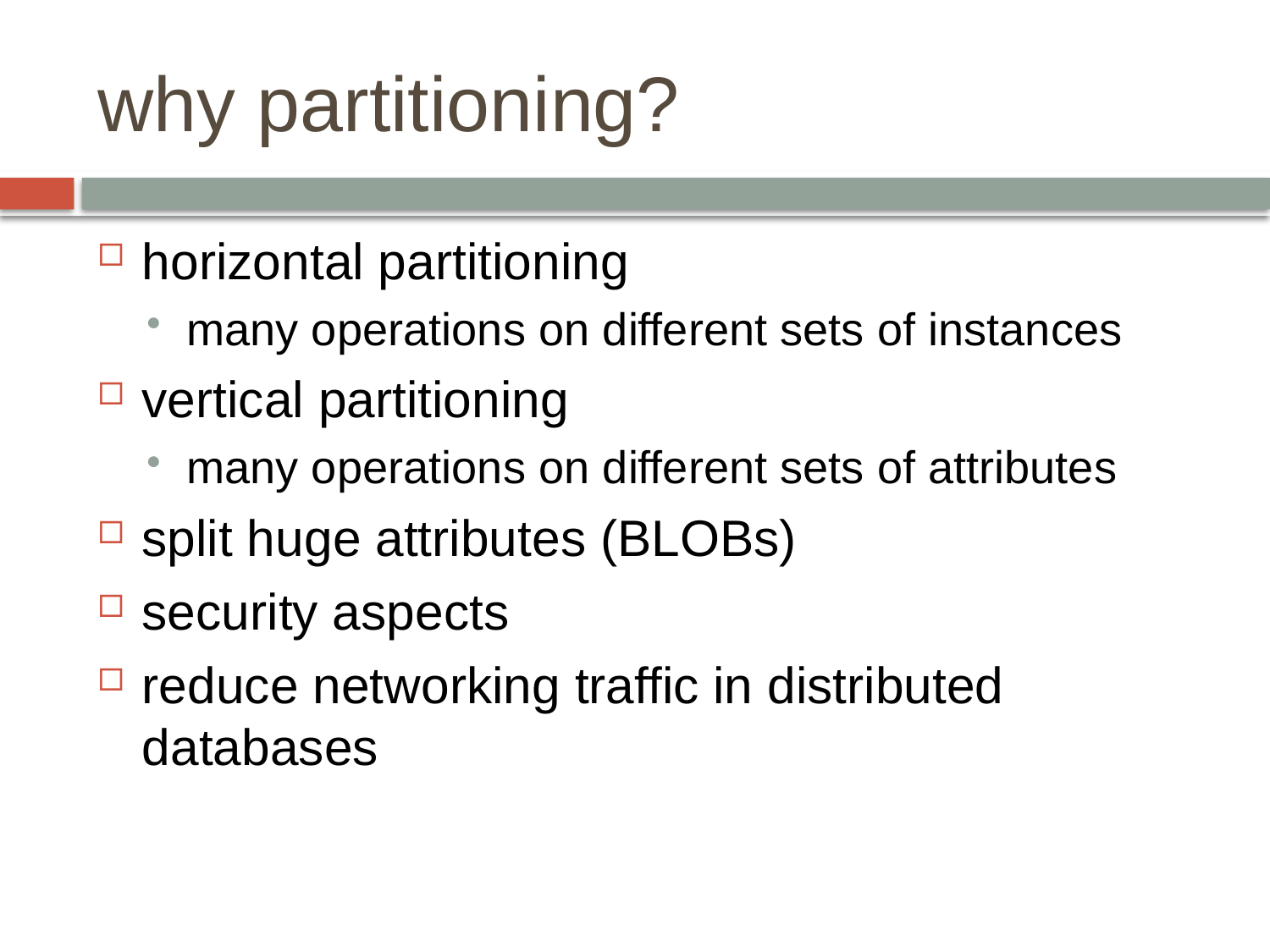

# why partitioning?
horizontal partitioning
many operations on different sets of instances
vertical partitioning
many operations on different sets of attributes
split huge attributes (BLOBs)
security aspects
reduce networking traffic in distributed databases